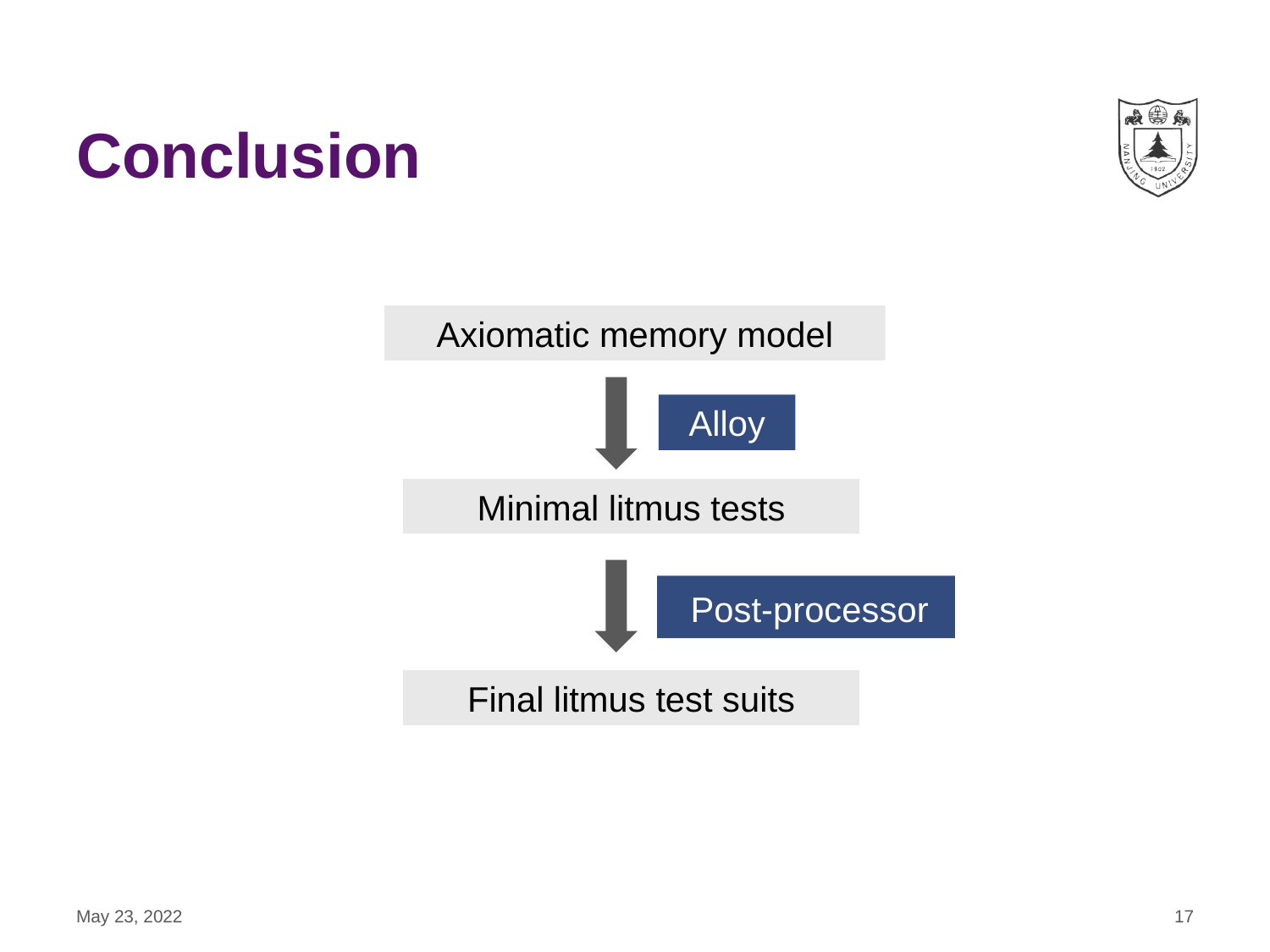

# Conclusion
Axiomatic memory model

Alloy

Minimal litmus tests

Post-processor

Final litmus test suits
May 23, 2022

17